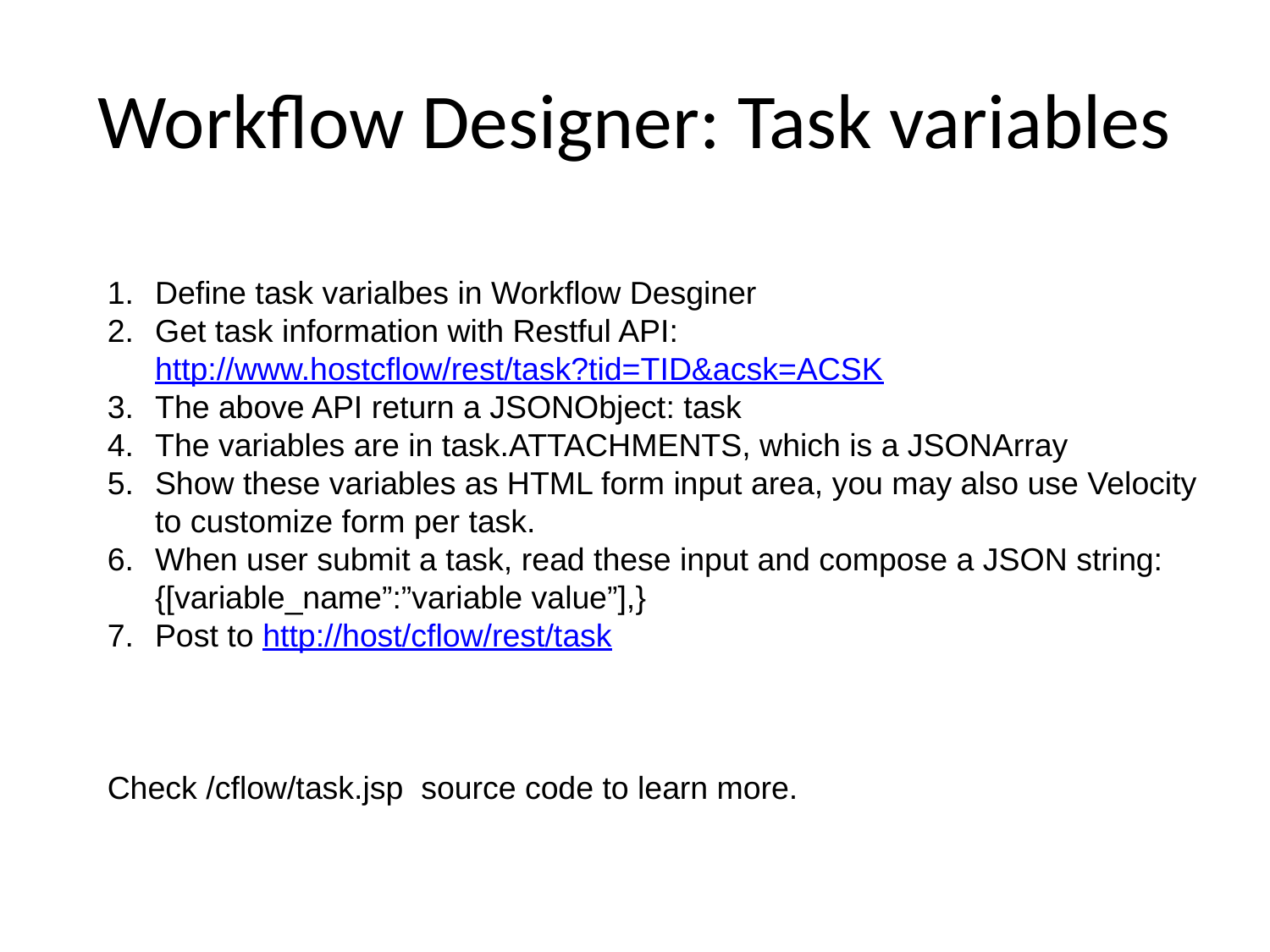

# Workflow Designer: Task variables
Define task varialbes in Workflow Desginer
Get task information with Restful API:
http://www.hostcflow/rest/task?tid=TID&acsk=ACSK
The above API return a JSONObject: task
The variables are in task.ATTACHMENTS, which is a JSONArray
Show these variables as HTML form input area, you may also use Velocity to customize form per task.
When user submit a task, read these input and compose a JSON string:
{[variable_name”:”variable value”],}
Post to http://host/cflow/rest/task

Check /cflow/task.jsp  source code to learn more.